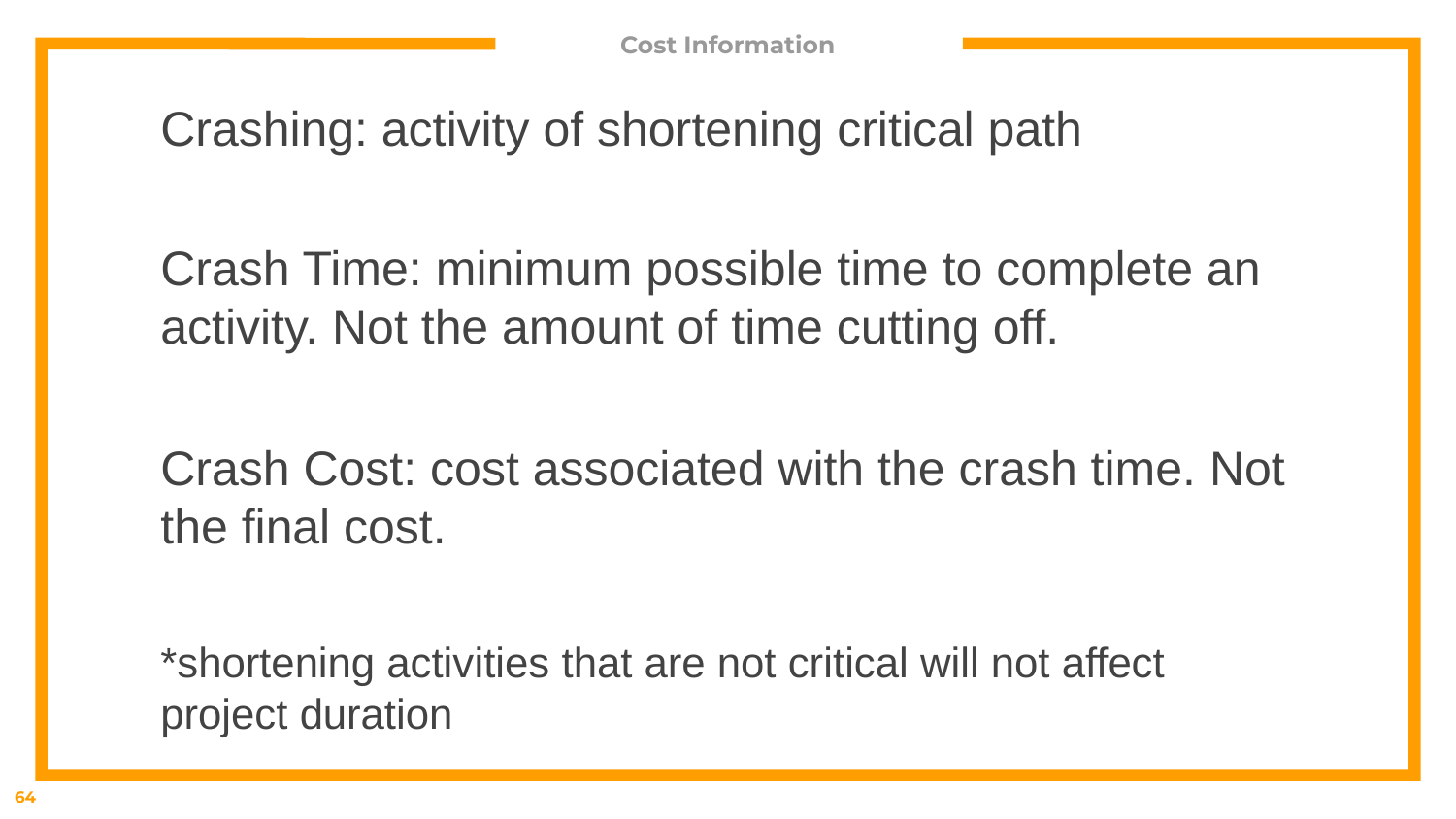

# Cost Information
Crashing: activity of shortening critical path

Crash Time: minimum possible time to complete an activity. Not the amount of time cutting off.

Crash Cost: cost associated with the crash time. Not the final cost.

*shortening activities that are not critical will not affect project duration
64